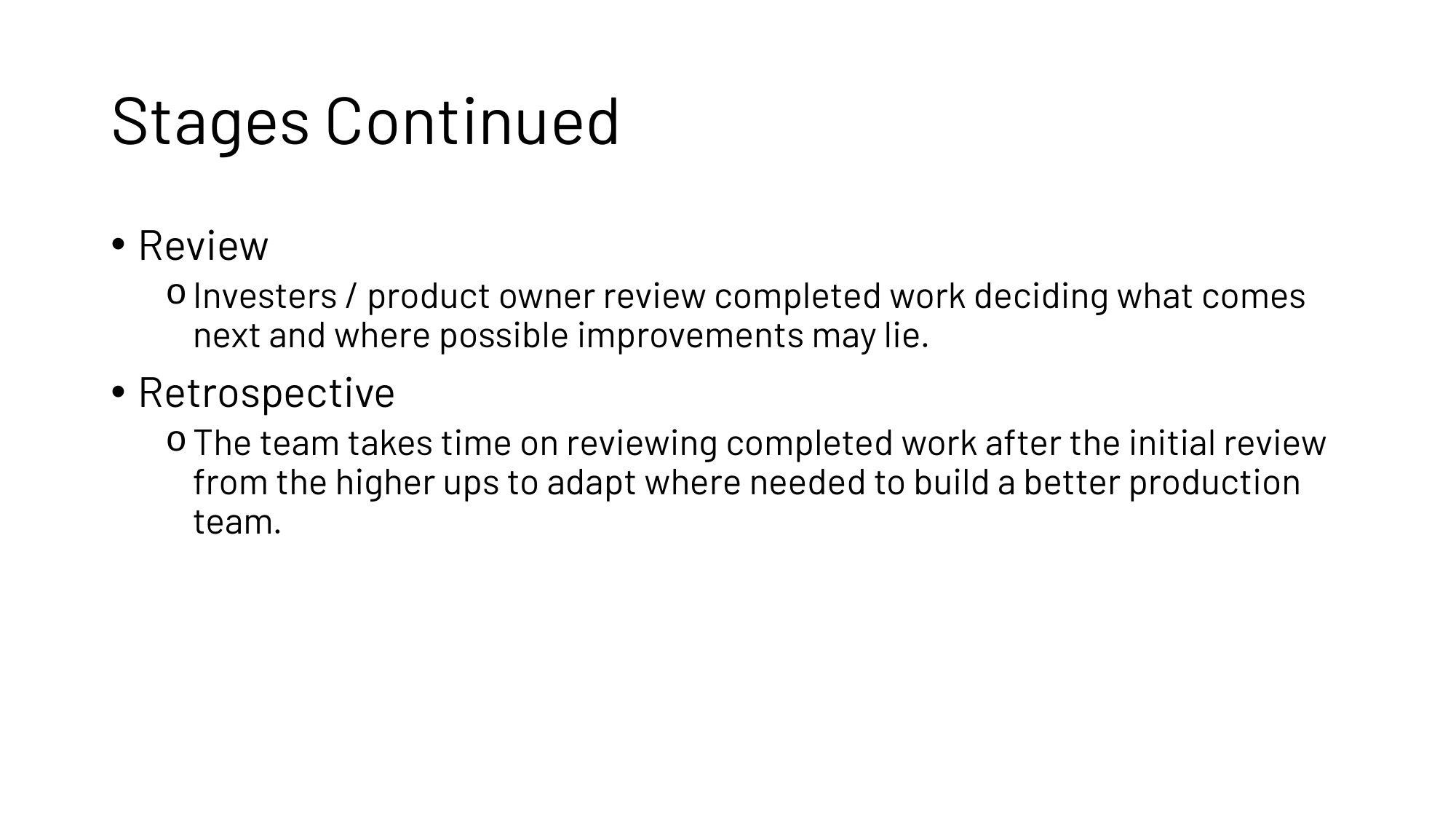

# Stages Continued
Review
Investers / product owner review completed work deciding what comes next and where possible improvements may lie.
Retrospective
The team takes time on reviewing completed work after the initial review from the higher ups to adapt where needed to build a better production team.